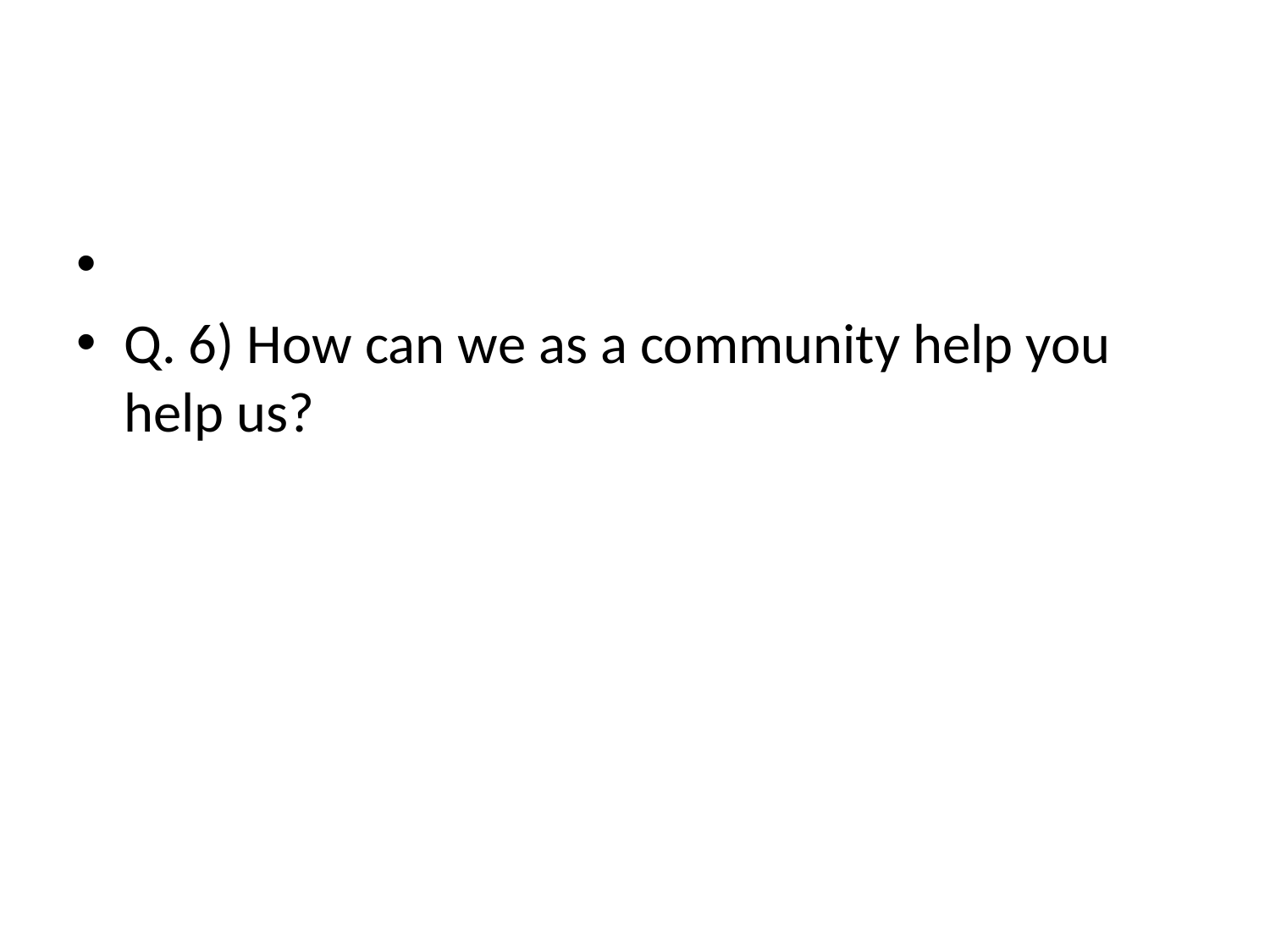

#

Q. 6) How can we as a community help you help us?